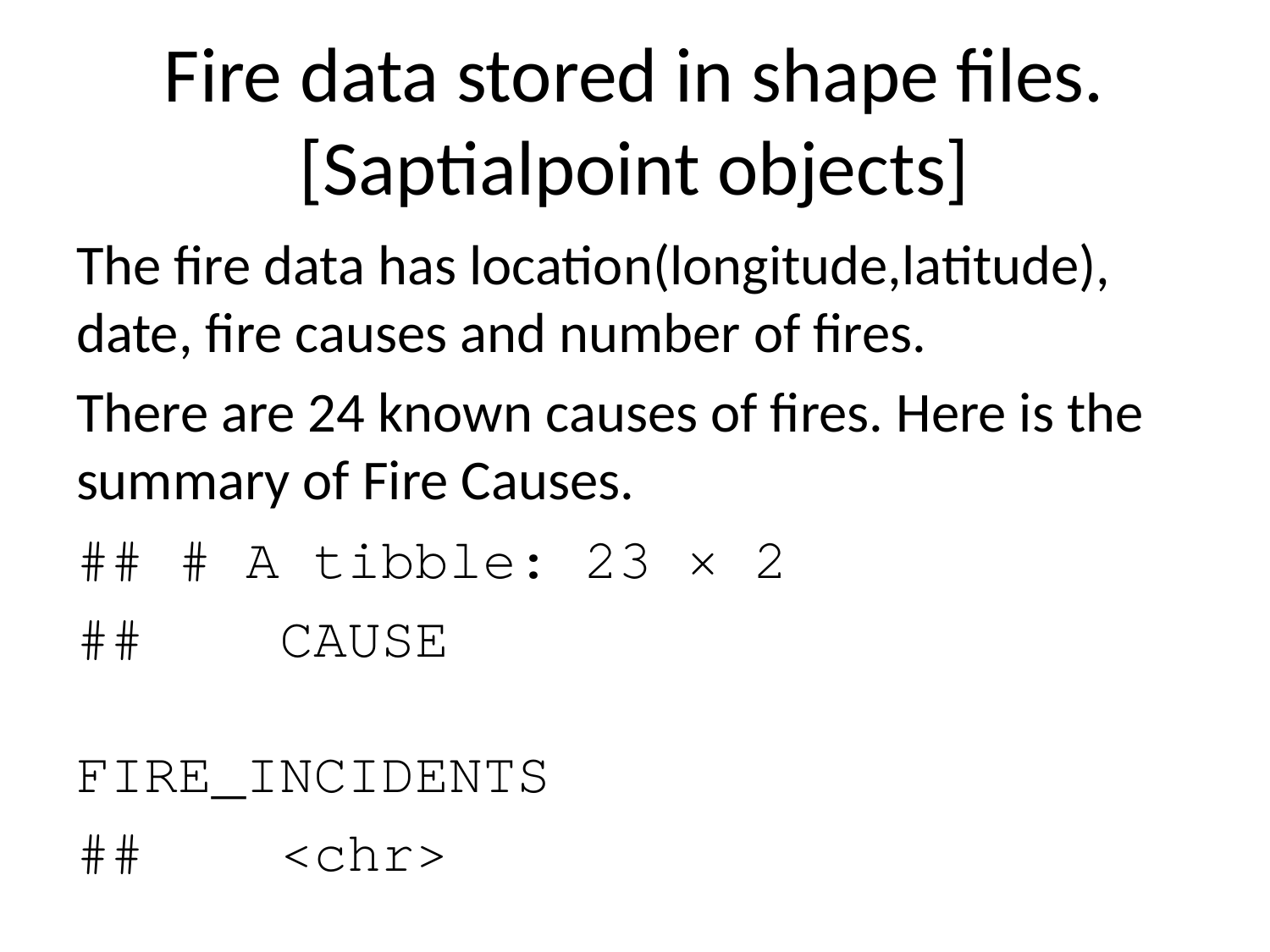

# Fire data stored in shape files.[Saptialpoint objects]
The fire data has location(longitude,latitude), date, fire causes and number of fires.
There are 24 known causes of fires. Here is the summary of Fire Causes.
## # A tibble: 23 × 2
##    CAUSE                                           FIRE_INCIDENTS
##    <chr>                                                    <dbl>
##  1 LIGHTNING                                                59965
##  2 UNATTENDED CAMPFIRE - CONTAINED WITHIN BOUNDARY          31426
##  3 CAMPFIRE, BARBEQUE                                       31357
##  4 OTHER                                                    26531
##  5 DELIBERATE LIGHTING (MALICIOUS)                          15686
##  6 BURNING VEHICLE, MACHINE                                  6269
##  7 EXHAUST, OTHER                                            1774
##  8 POWER TRANSMISSION                                        1609
##  9 PIPE, CIGARETTE, MATCH                                    1273
## 10 BURNING OFF, WINDROW, HEAP                                 767
## # … with 13 more rows